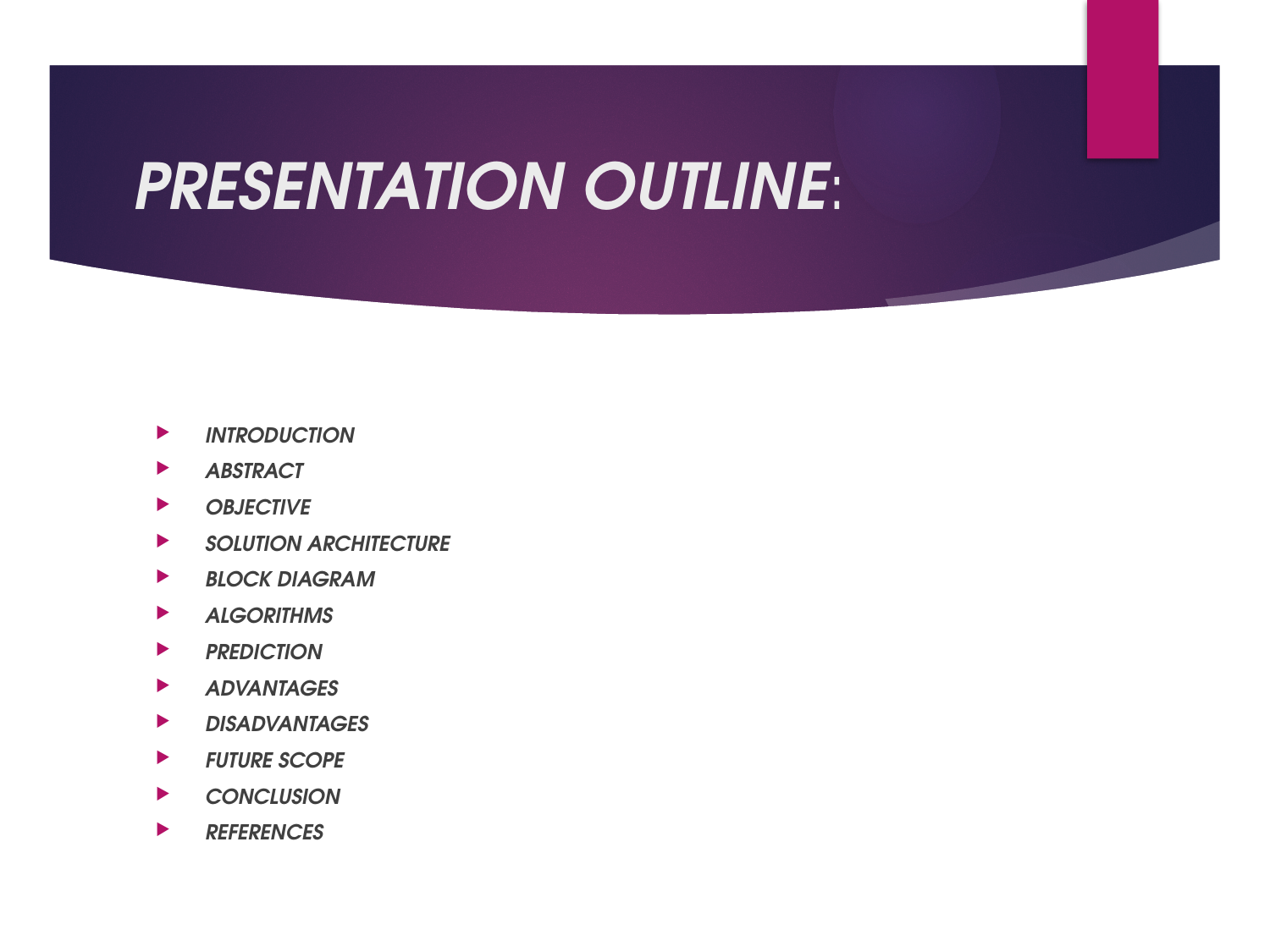

# PRESENTATION OUTLINE:

INTRODUCTION
ABSTRACT
OBJECTIVE
SOLUTION ARCHITECTURE
BLOCK DIAGRAM
ALGORITHMS
PREDICTION
ADVANTAGES
DISADVANTAGES
FUTURE SCOPE
CONCLUSION
REFERENCES